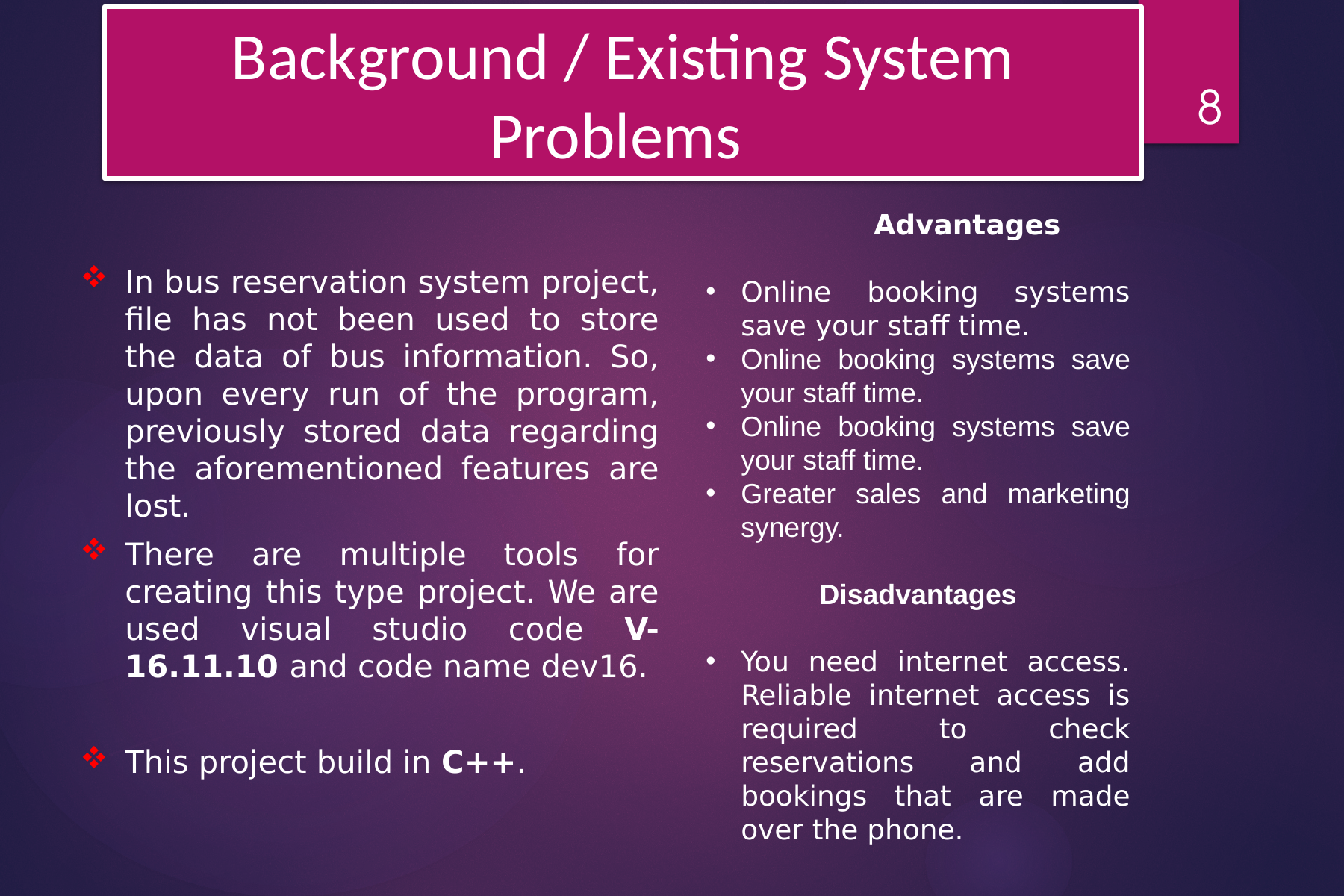

# Background / Existing System Problems
8
	Advantages

Online booking systems save your staff time.
Online booking systems save your staff time.
Online booking systems save your staff time.
Greater sales and marketing synergy.

Disadvantages

You need internet access. Reliable internet access is required to check reservations and add bookings that are made over the phone.
In bus reservation system project, file has not been used to store the data of bus information. So, upon every run of the program, previously stored data regarding the aforementioned features are lost.
There are multiple tools for creating this type project. We are used visual studio code V-16.11.10 and code name dev16.

This project build in C++.